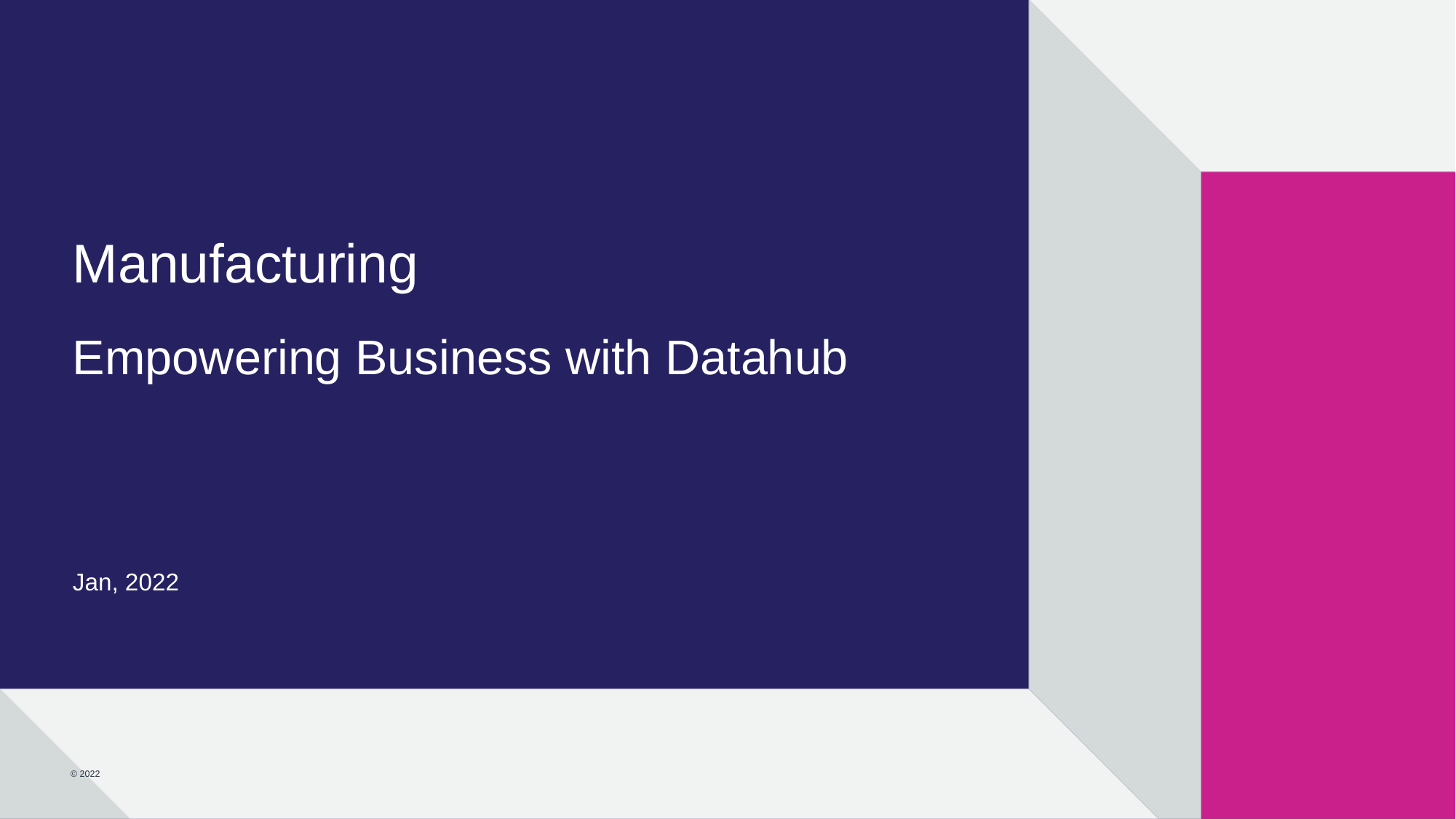

# Manufacturing
Empowering Business with Datahub

Jan, 2022